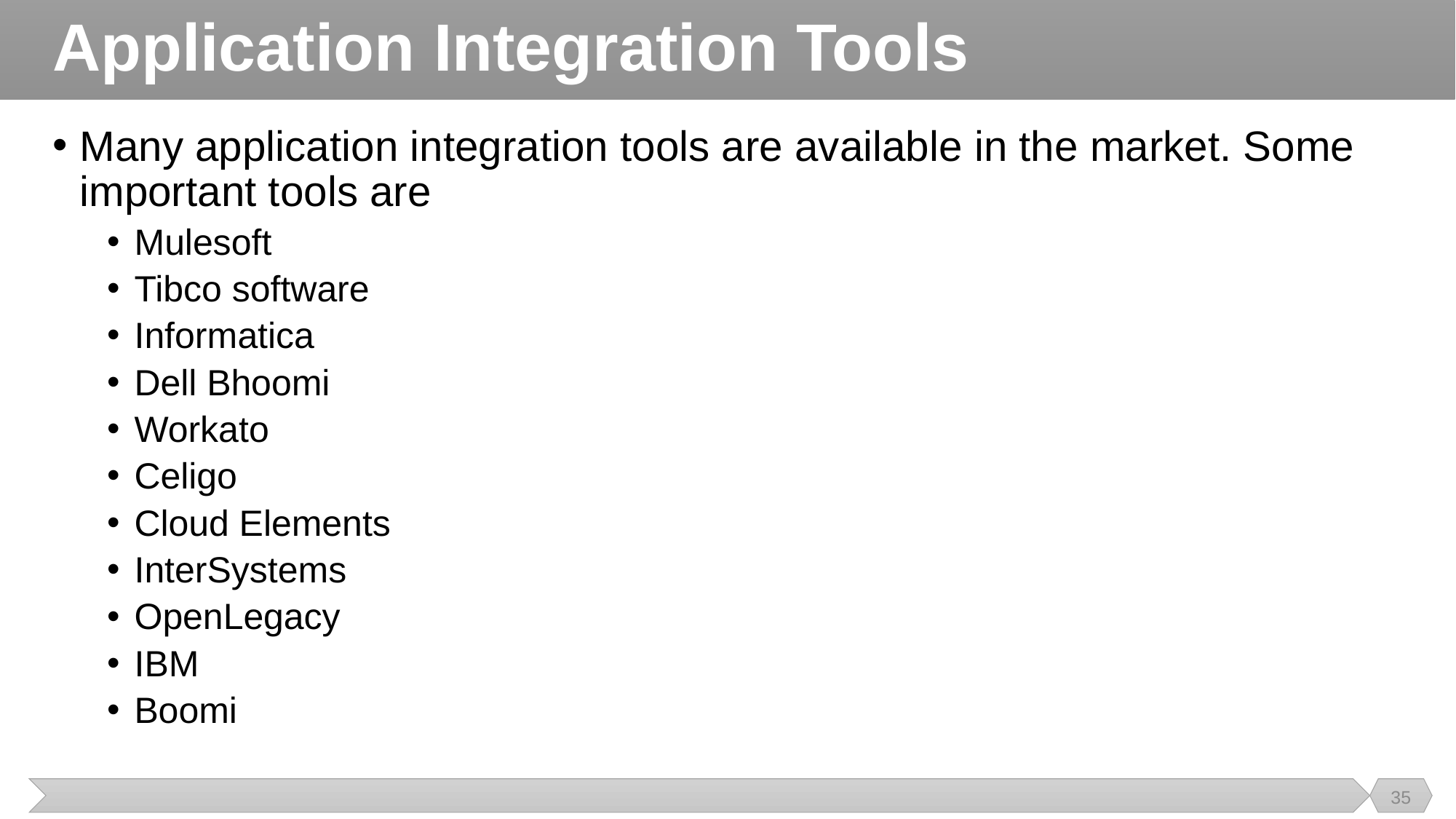

# Application Integration Tools
Many application integration tools are available in the market. Some important tools are
Mulesoft
Tibco software
Informatica
Dell Bhoomi
Workato
Celigo
Cloud Elements
InterSystems
OpenLegacy
IBM
Boomi
35